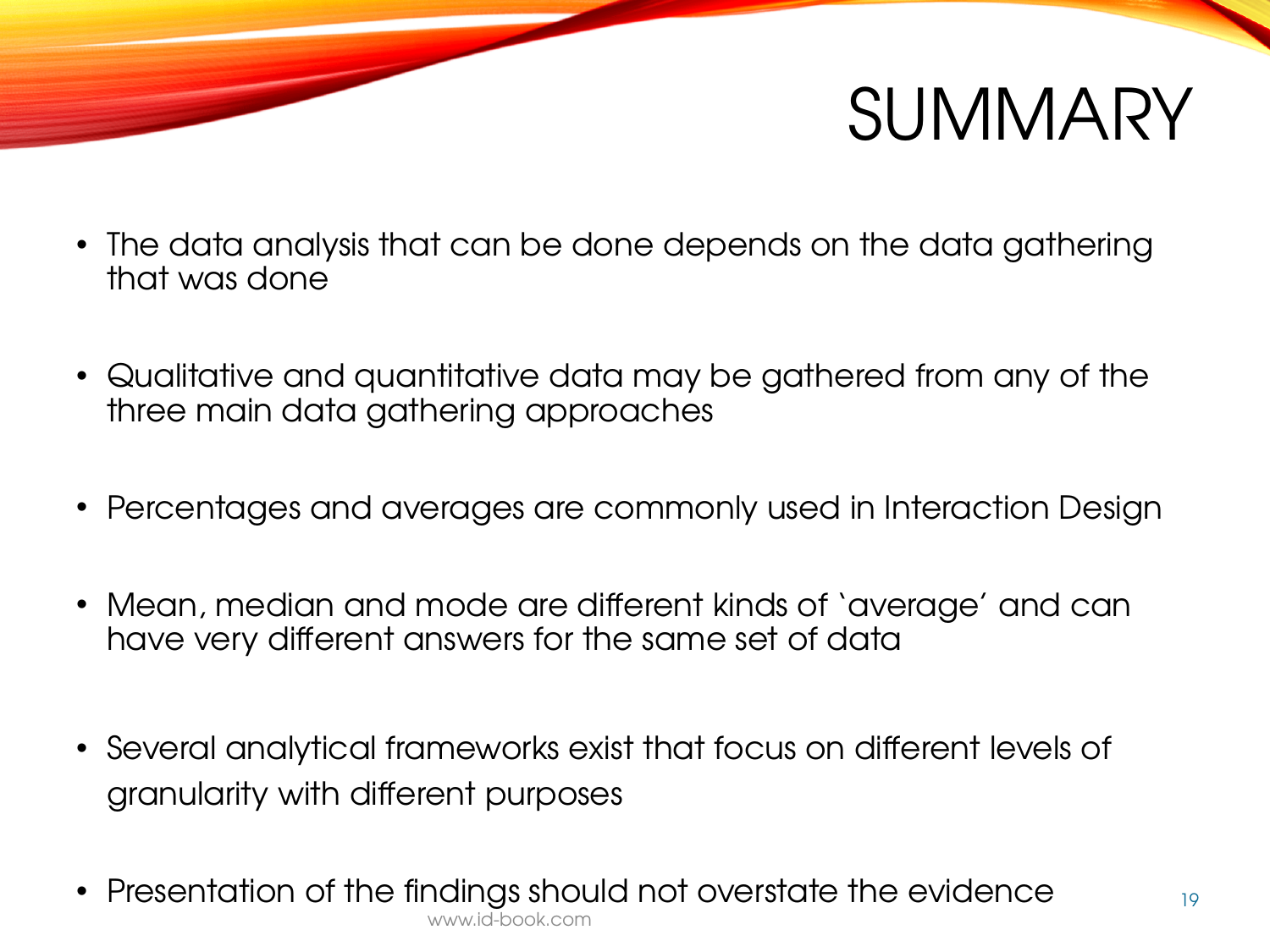

# Summary
The data analysis that can be done depends on the data gathering that was done

Qualitative and quantitative data may be gathered from any of the three main data gathering approaches

Percentages and averages are commonly used in Interaction Design

Mean, median and mode are different kinds of ‘average’ and can have very different answers for the same set of data

Several analytical frameworks exist that focus on different levels of granularity with different purposes

Presentation of the findings should not overstate the evidence
19
www.id-book.com